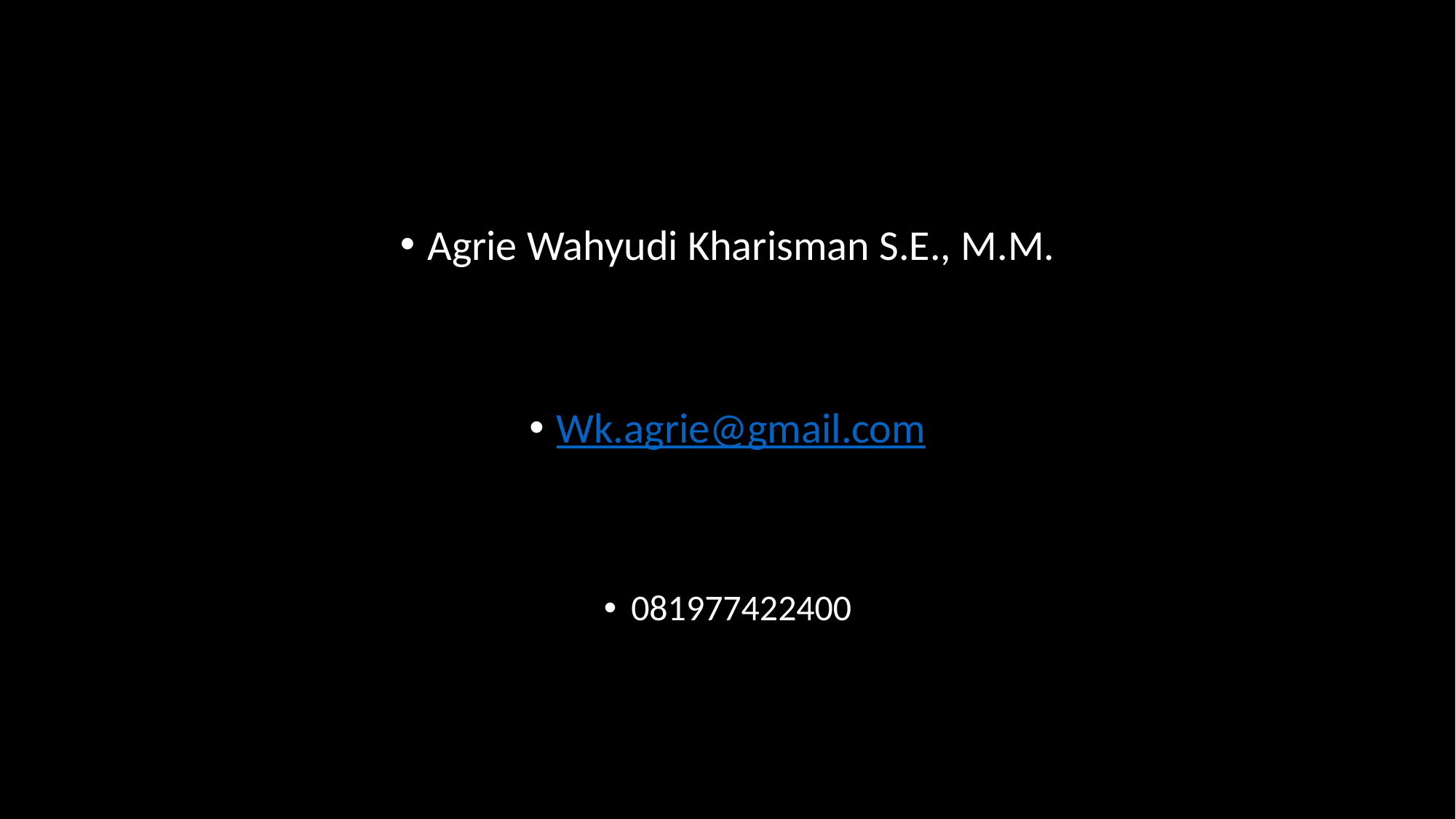

#
Agrie Wahyudi Kharisman S.E., M.M.

Wk.agrie@gmail.com

081977422400